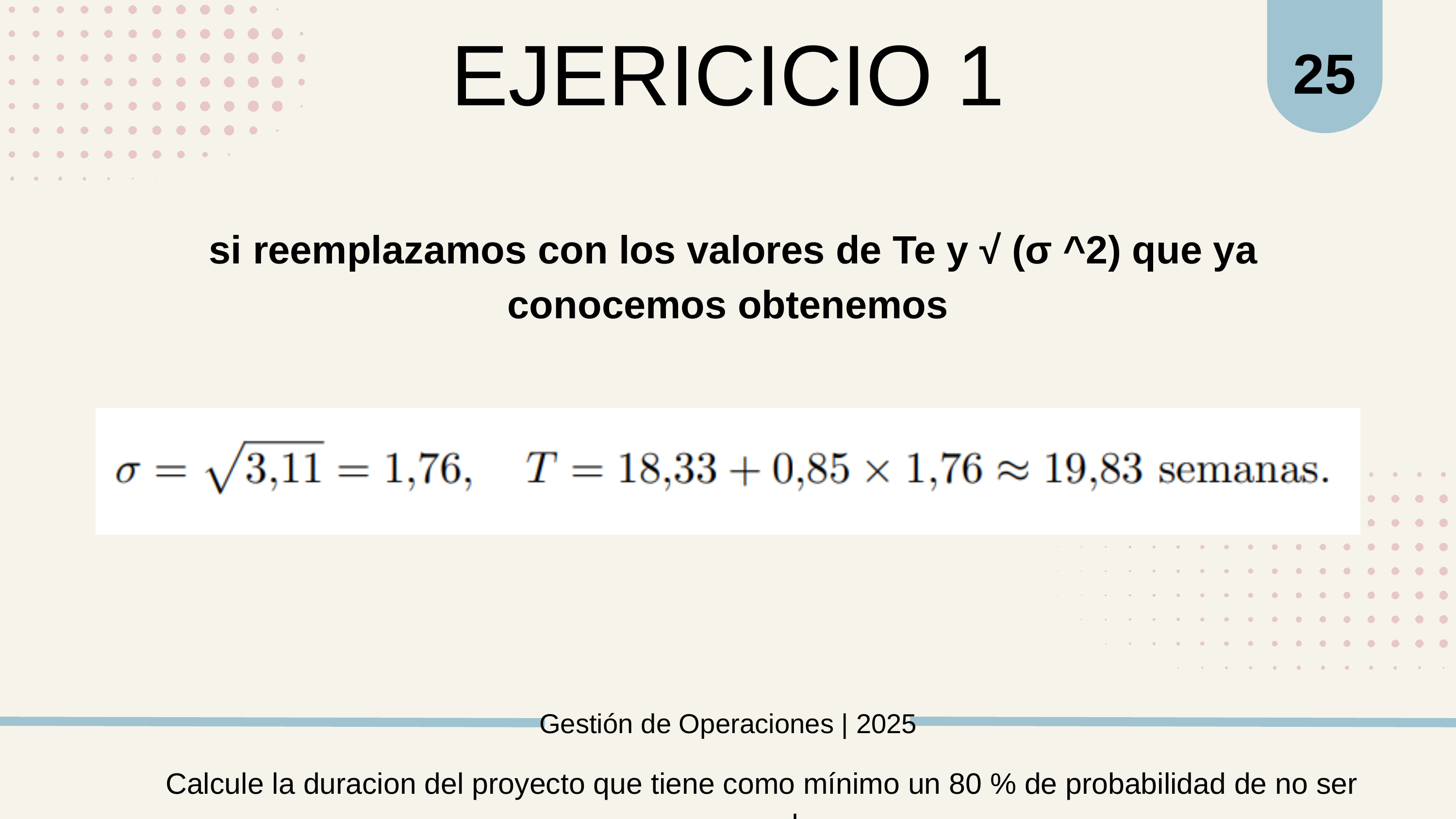

25

EJERICICIO 1
 si reemplazamos con los valores de Te y √ (σ ^2) que ya conocemos obtenemos

Gestión de Operaciones | 2025

Calcule la duracion del proyecto que tiene como mínimo un 80 % de probabilidad de no ser superada.